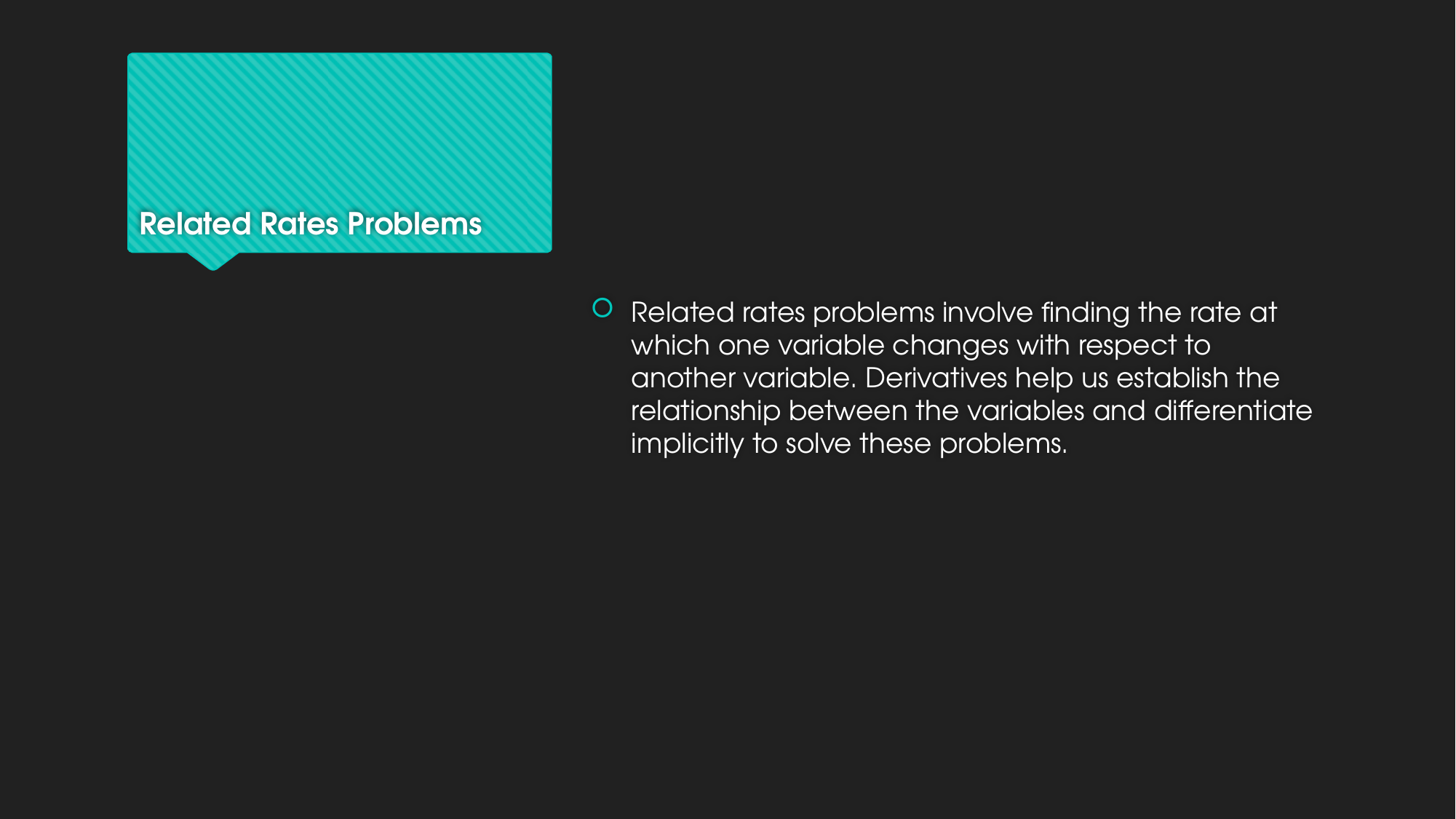

# Related Rates Problems
Related rates problems involve finding the rate at which one variable changes with respect to another variable. Derivatives help us establish the relationship between the variables and differentiate implicitly to solve these problems.